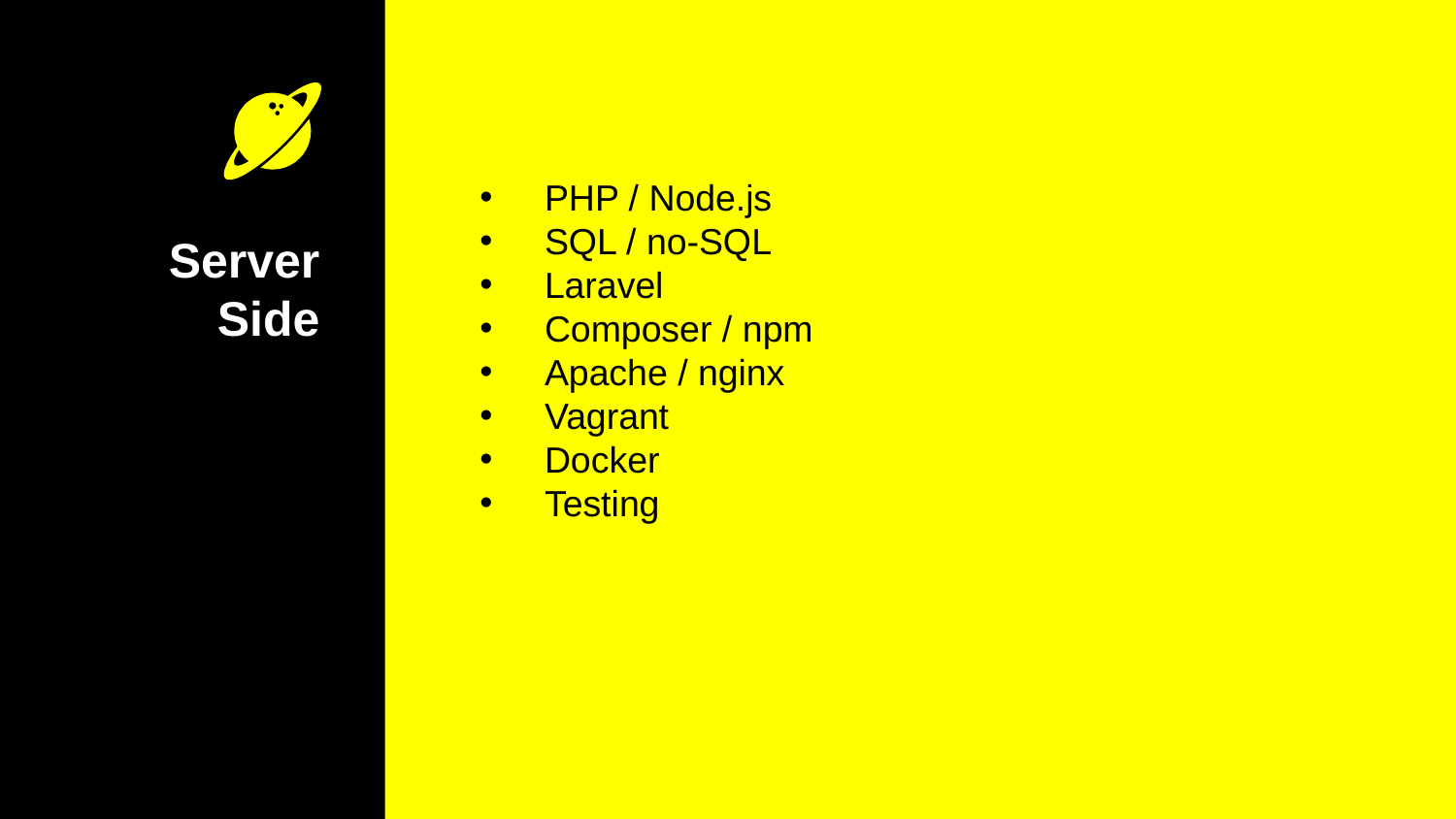

PHP / Node.js
SQL / no-SQL
Laravel
Composer / npm
Apache / nginx
Vagrant
Docker
Testing

# Server Side